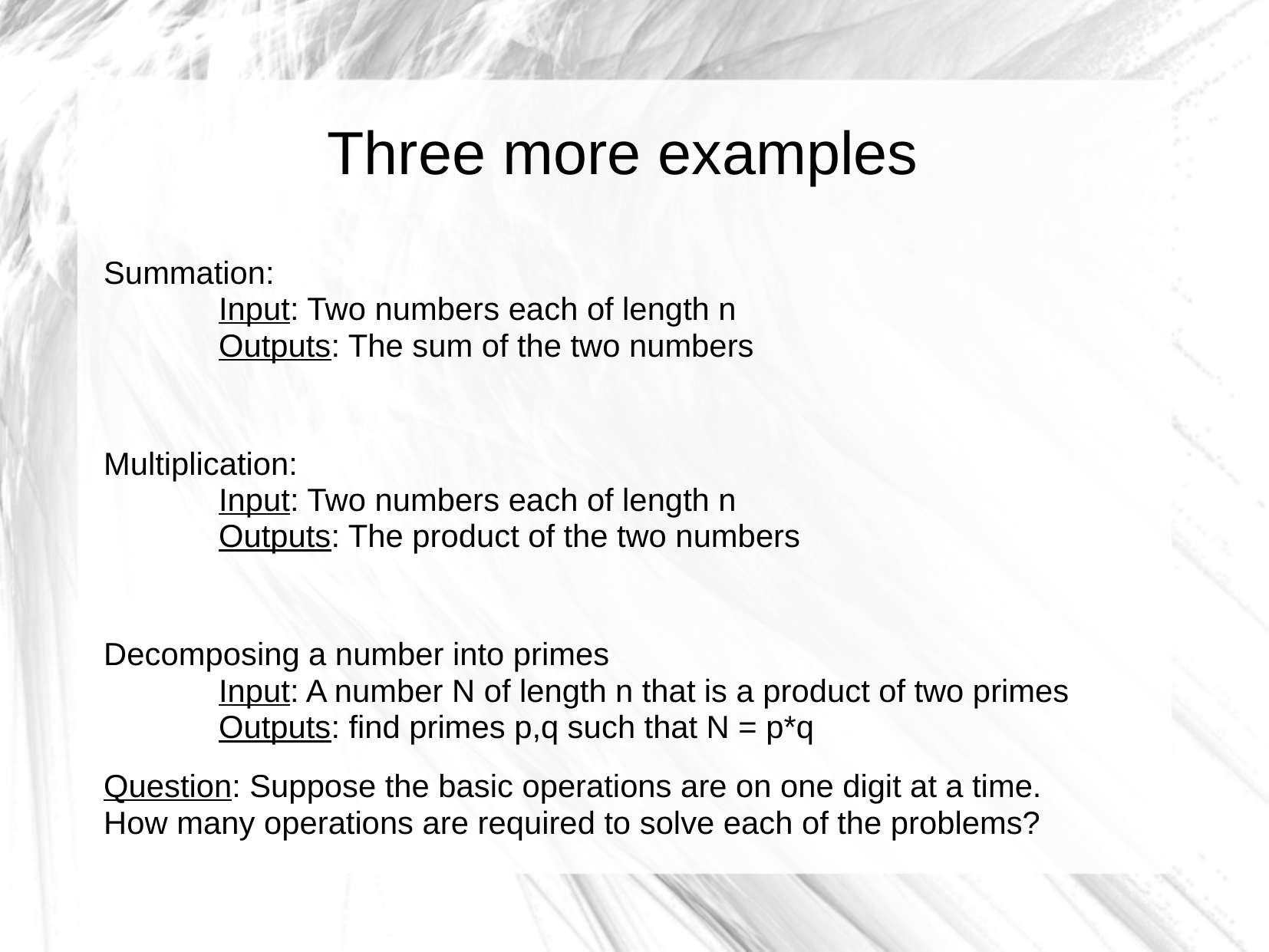

Three more examples
Summation:
	Input: Two numbers each of length n
	Outputs: The sum of the two numbers

Multiplication:
	Input: Two numbers each of length n
	Outputs: The product of the two numbers

Decomposing a number into primes
	Input: A number N of length n that is a product of two primes
	Outputs: find primes p,q such that N = p*q
Question: Suppose the basic operations are on one digit at a time.
How many operations are required to solve each of the problems?